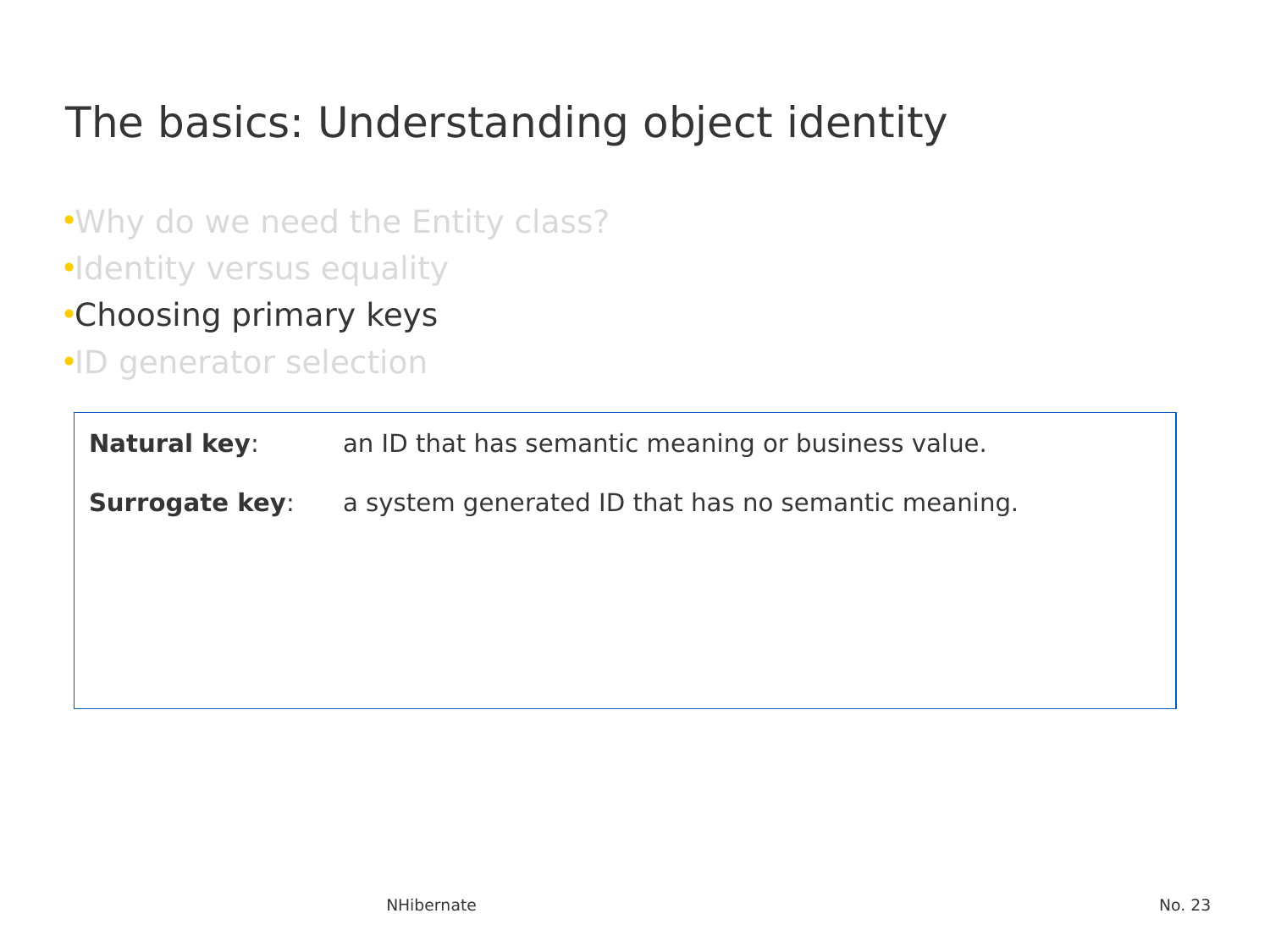

# The basics: Understanding object identity
Why do we need the Entity class?
Identity versus equality
Choosing primary keys
ID generator selection

Natural key:	an ID that has semantic meaning or business value.

Surrogate key: 	a system generated ID that has no semantic meaning.

NHibernate
No. 23